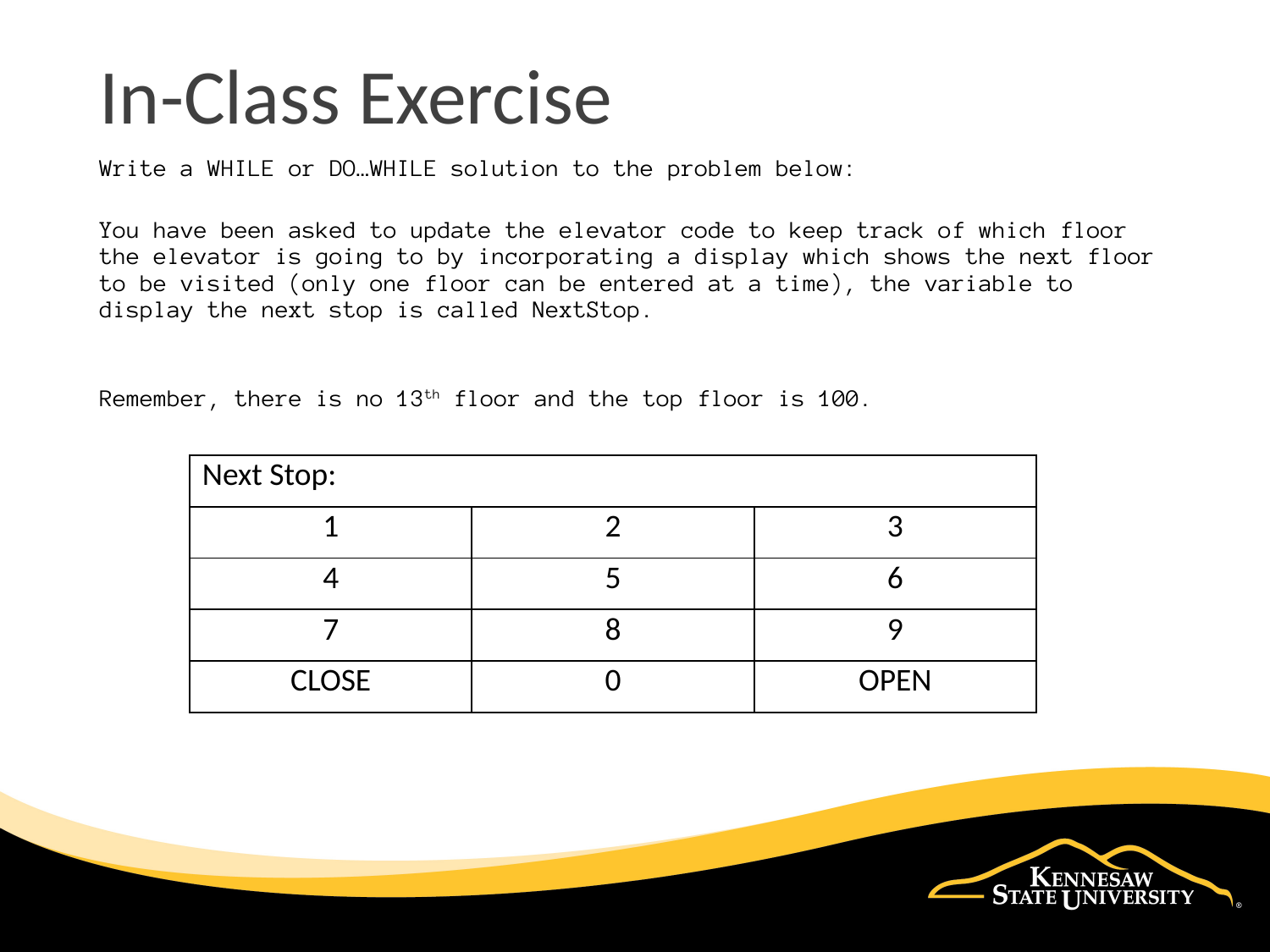

# In-Class Exercise
Write a WHILE or DO…WHILE solution to the problem below:

You have been asked to update the elevator code to keep track of which floor the elevator is going to by incorporating a display which shows the next floor to be visited (only one floor can be entered at a time), the variable to display the next stop is called NextStop.

Remember, there is no 13th floor and the top floor is 100.

| Next Stop: |  |  |
| --- | --- | --- |
| 1 | 2 | 3 |
| 4 | 5 | 6 |
| 7 | 8 | 9 |
| CLOSE | 0 | OPEN |